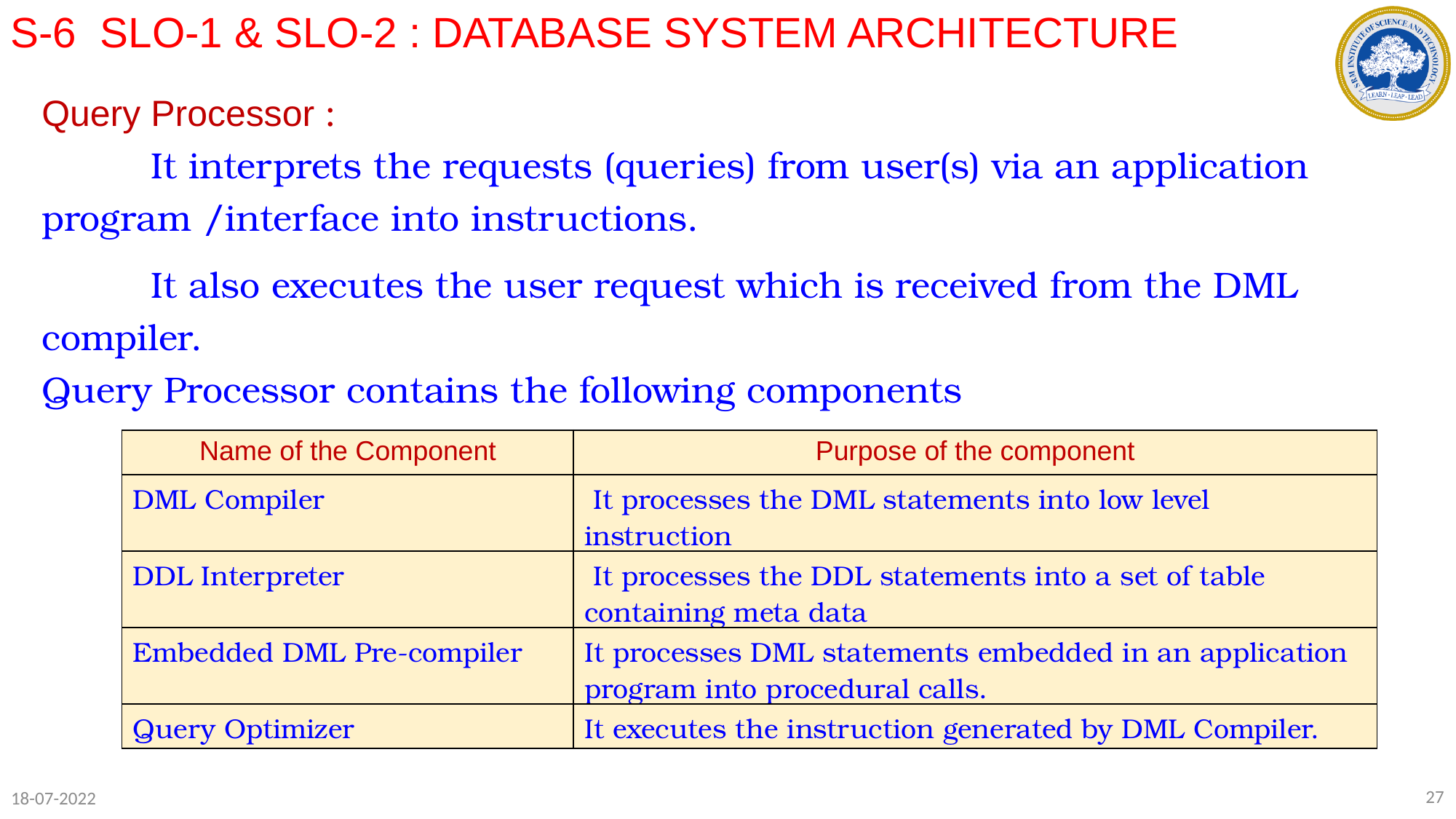

S-6  SLO-1 & SLO-2 : DATABASE SYSTEM ARCHITECTURE
Query Processor : 
	It interprets the requests (queries) from user(s) via an application 	program /interface into instructions.
	It also executes the user request which is received from the DML 	compiler. 
Query Processor contains the following components
| Name of the Component | Purpose of the component |
| --- | --- |
| DML Compiler | It processes the DML statements into low level instruction |
| DDL Interpreter | It processes the DDL statements into a set of table containing meta data |
| Embedded DML Pre-compiler | It processes DML statements embedded in an application program into procedural calls. |
| Query Optimizer | It executes the instruction generated by DML Compiler. |
27
18-07-2022